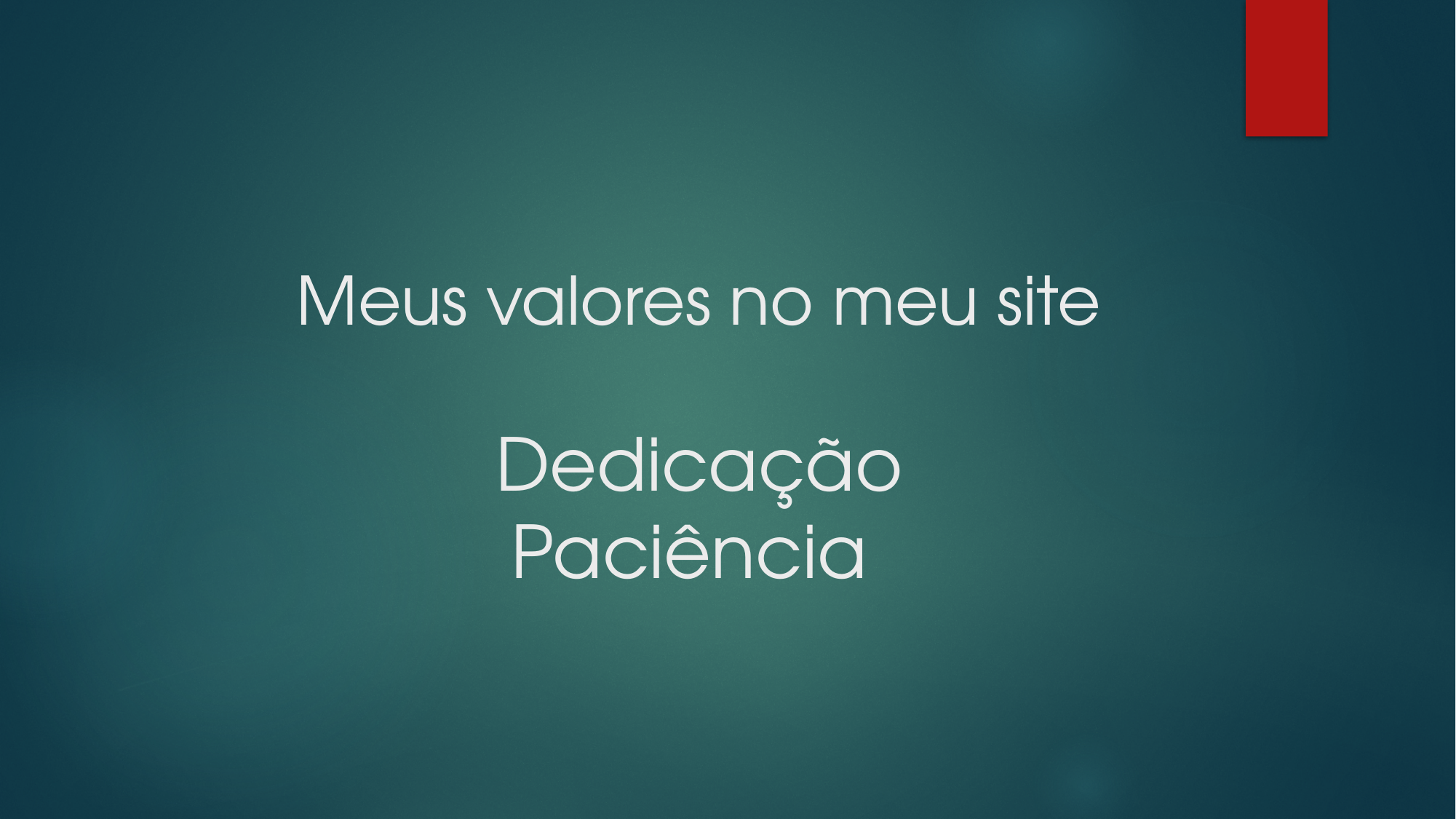

# Meus valores no meu site Dedicação Paciência